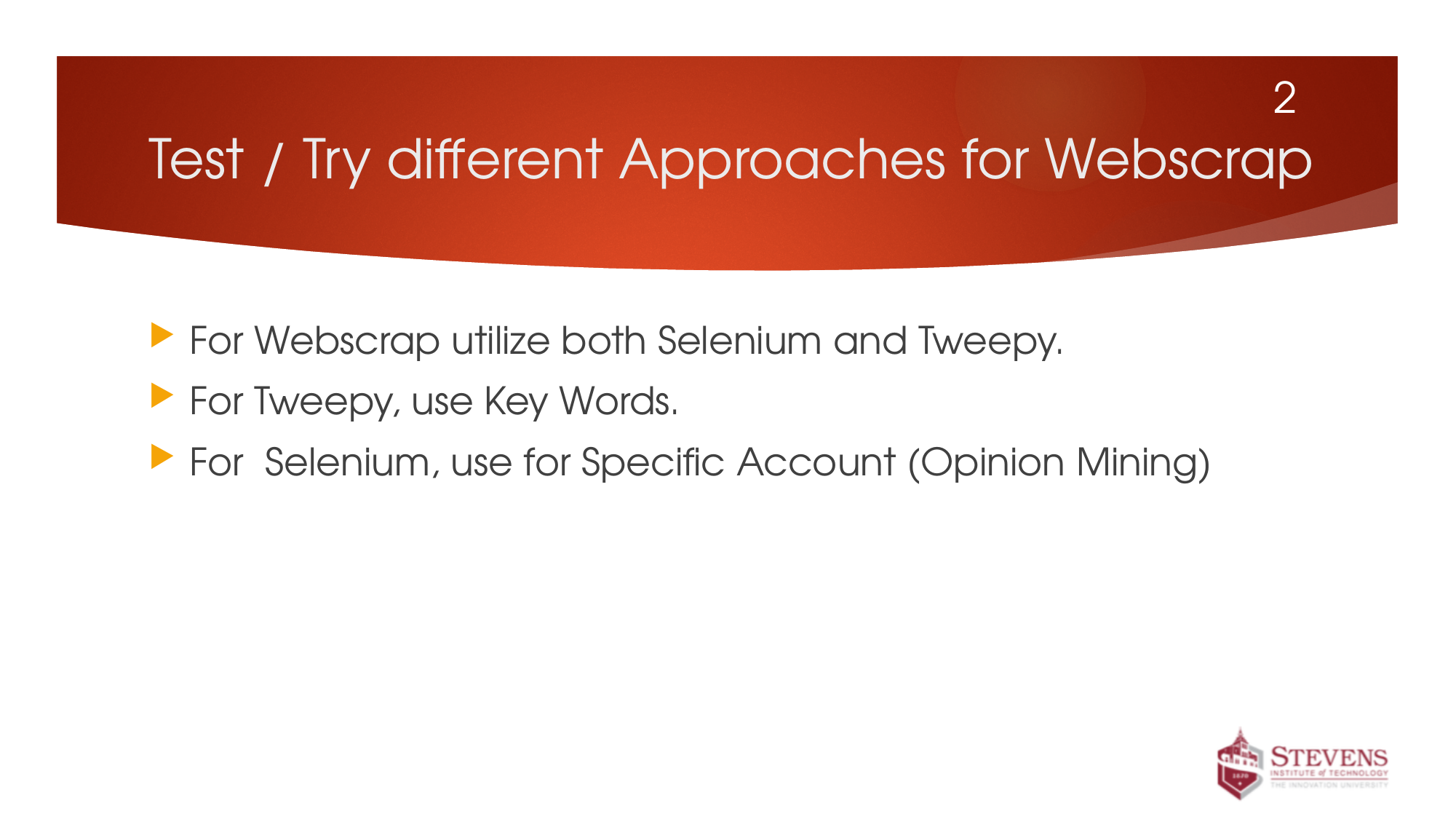

2
# Test / Try different Approaches for Webscrap
For Webscrap utilize both Selenium and Tweepy.
For Tweepy, use Key Words.
For  Selenium, use for Specific Account (Opinion Mining)